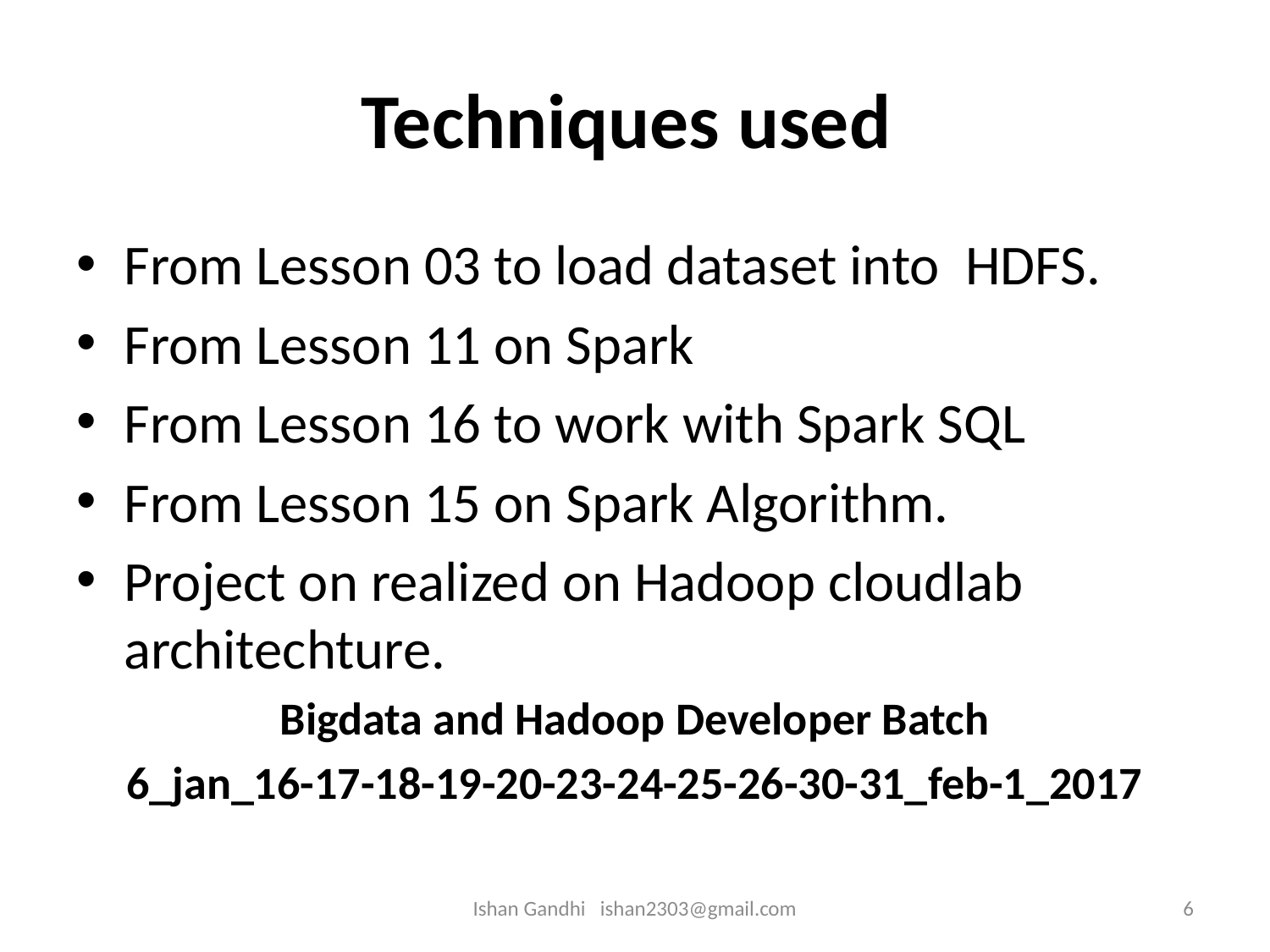

# Techniques used
From Lesson 03 to load dataset into  HDFS.
From Lesson 11 on Spark
From Lesson 16 to work with Spark SQL
From Lesson 15 on Spark Algorithm.
Project on realized on Hadoop cloudlab architechture.
Bigdata and Hadoop Developer Batch
6_jan_16-17-18-19-20-23-24-25-26-30-31_feb-1_2017

Ishan Gandhi   ishan2303@gmail.com
6